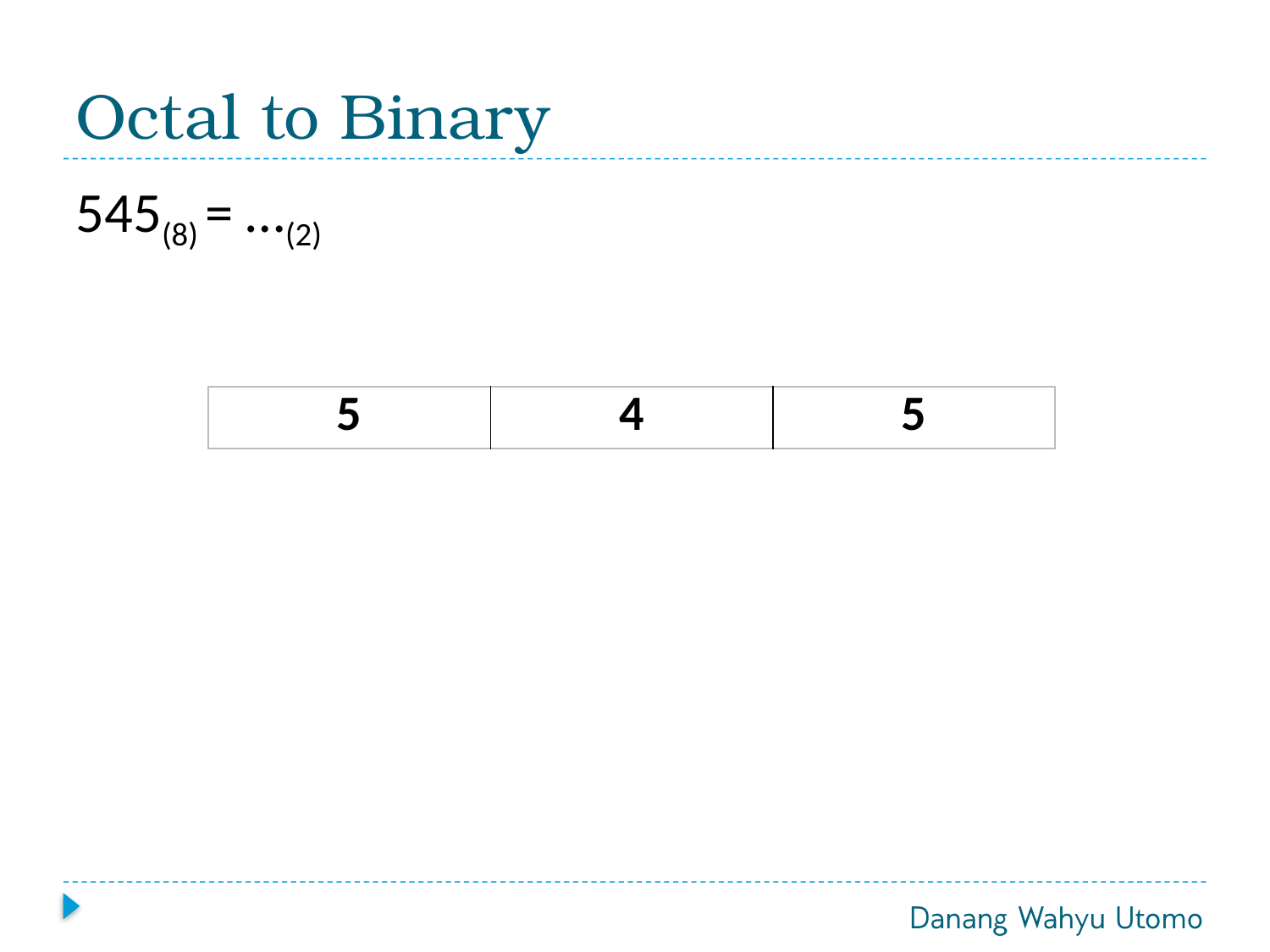

# Octal to Binary
545(8) = …(2)
| 5 | 4 | 5 |
| --- | --- | --- |